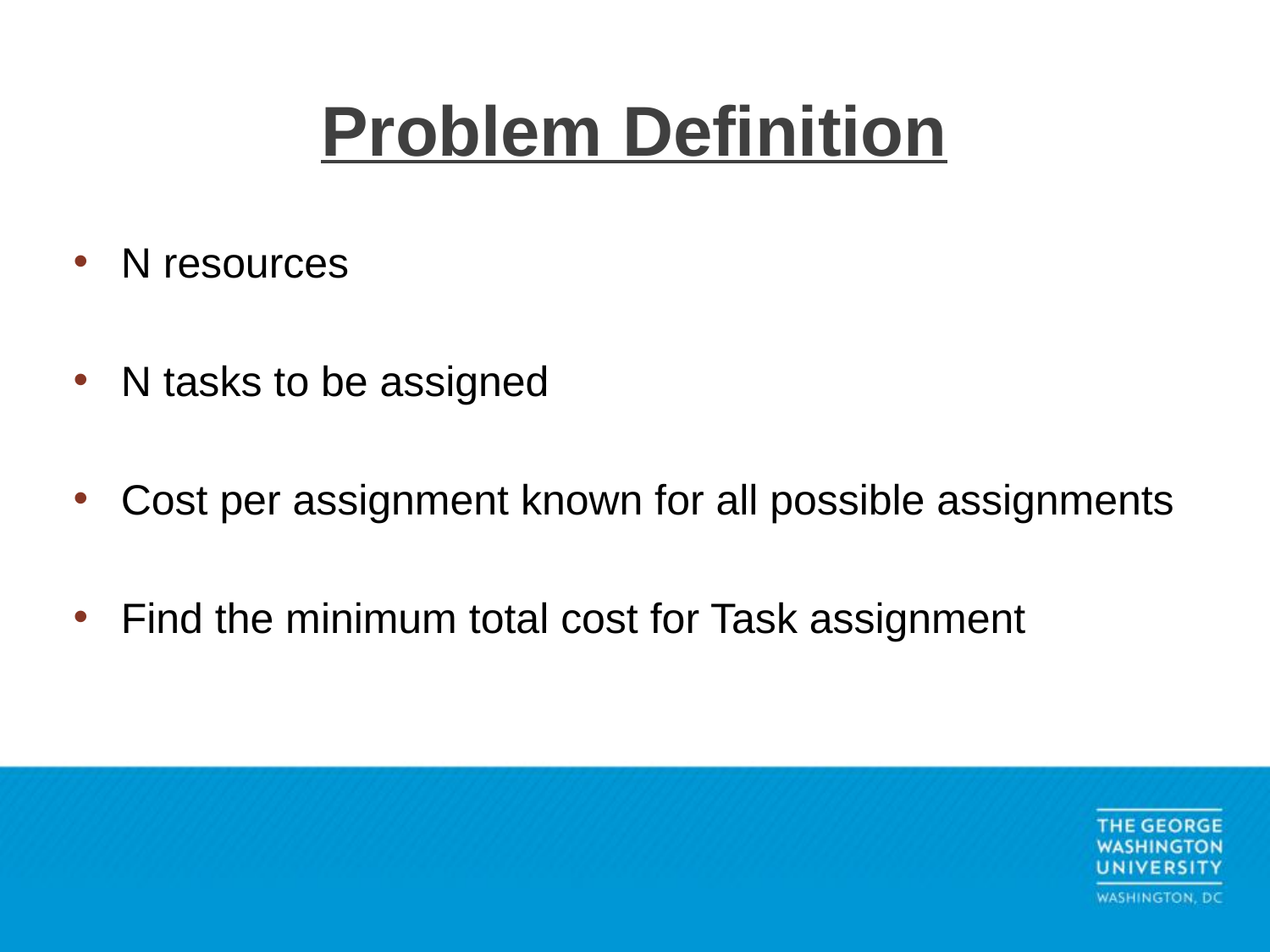

# Problem Definition
N resources

N tasks to be assigned

Cost per assignment known for all possible assignments

Find the minimum total cost for Task assignment